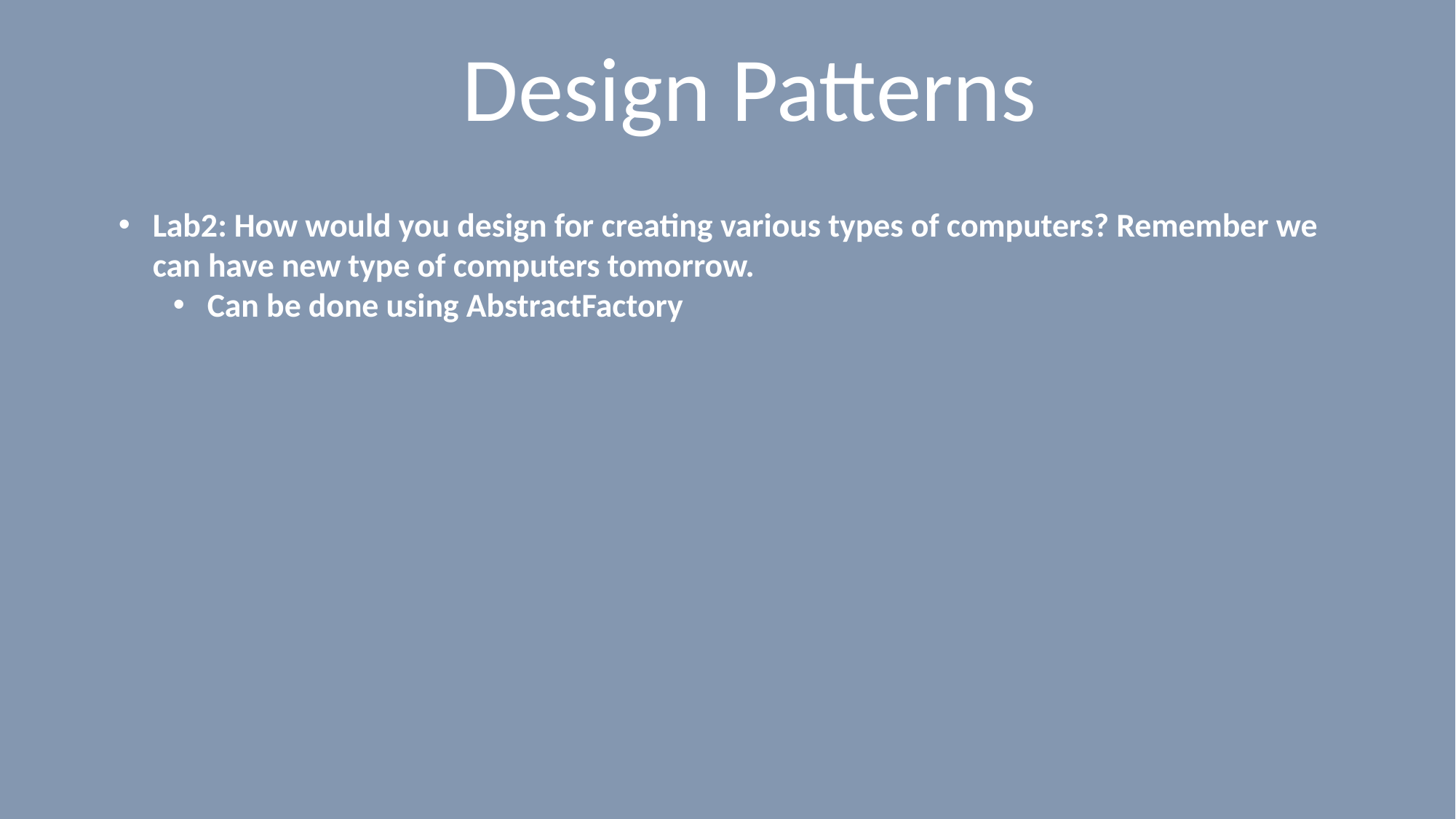

# Design Patterns
Lab2: How would you design for creating various types of computers? Remember we can have new type of computers tomorrow.
Can be done using AbstractFactory